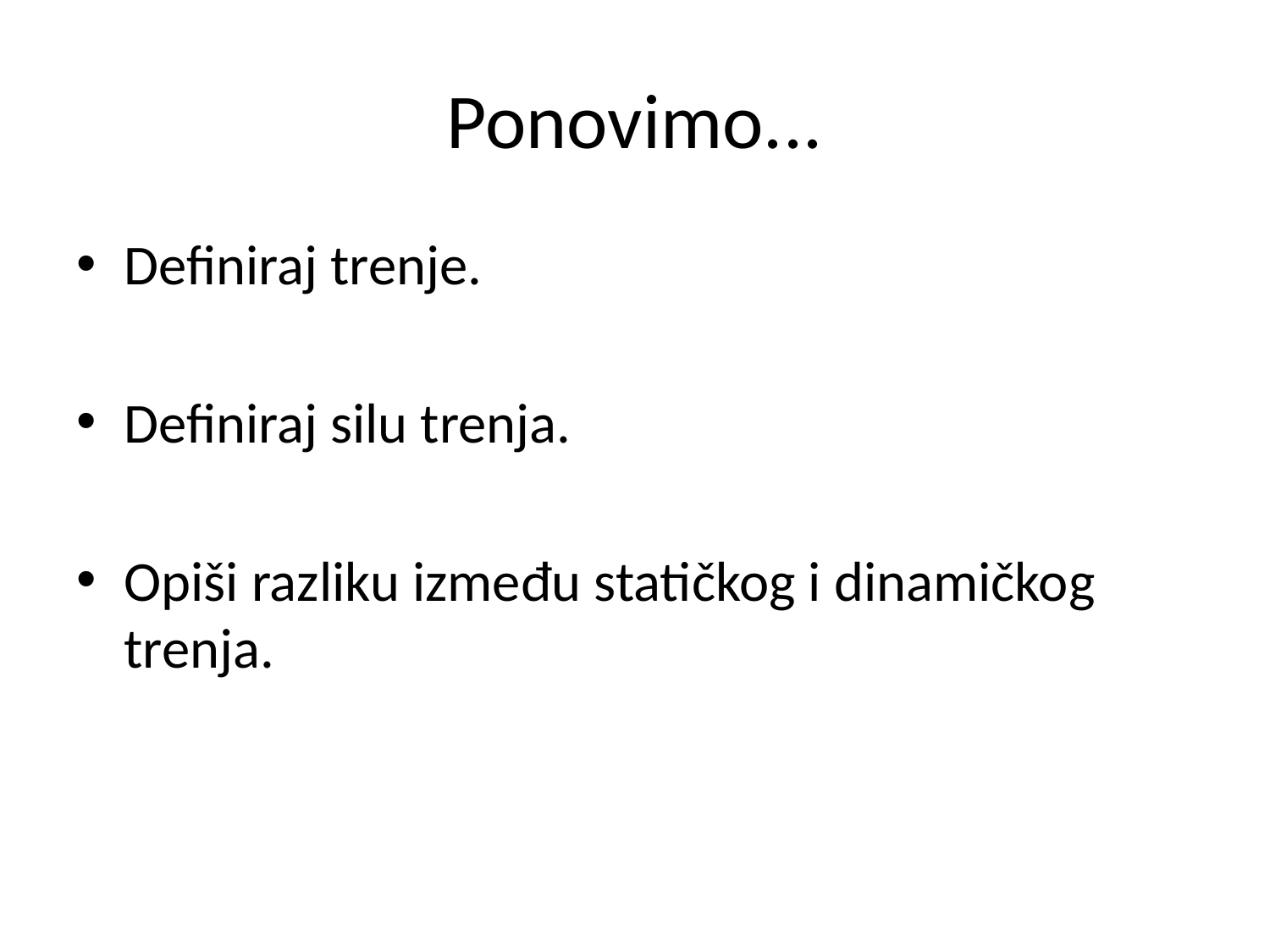

# Ponovimo...
Definiraj trenje.

Definiraj silu trenja.

Opiši razliku između statičkog i dinamičkog trenja.